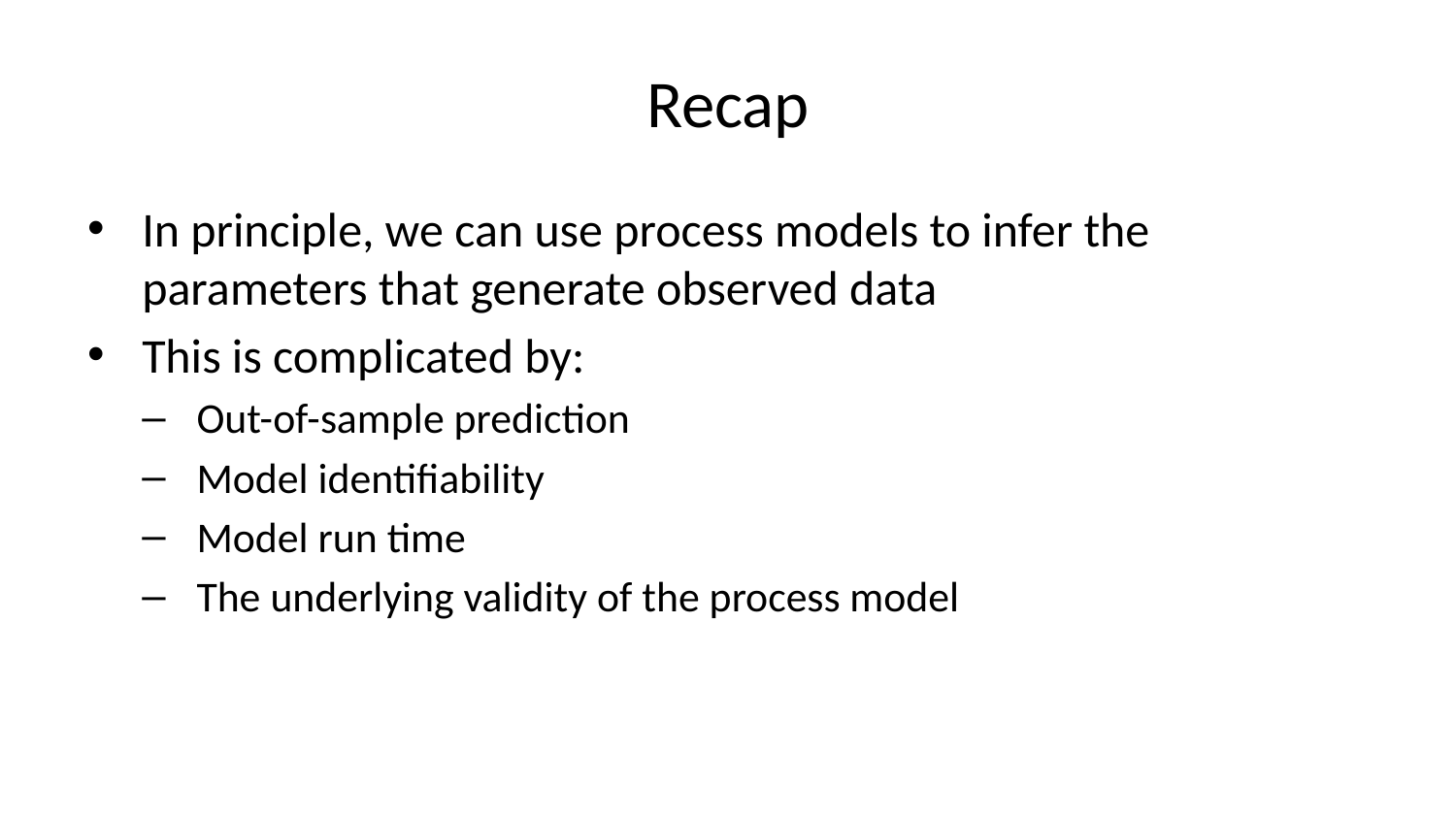

# Recap
In principle, we can use process models to infer the parameters that generate observed data
This is complicated by:
Out-of-sample prediction
Model identifiability
Model run time
The underlying validity of the process model